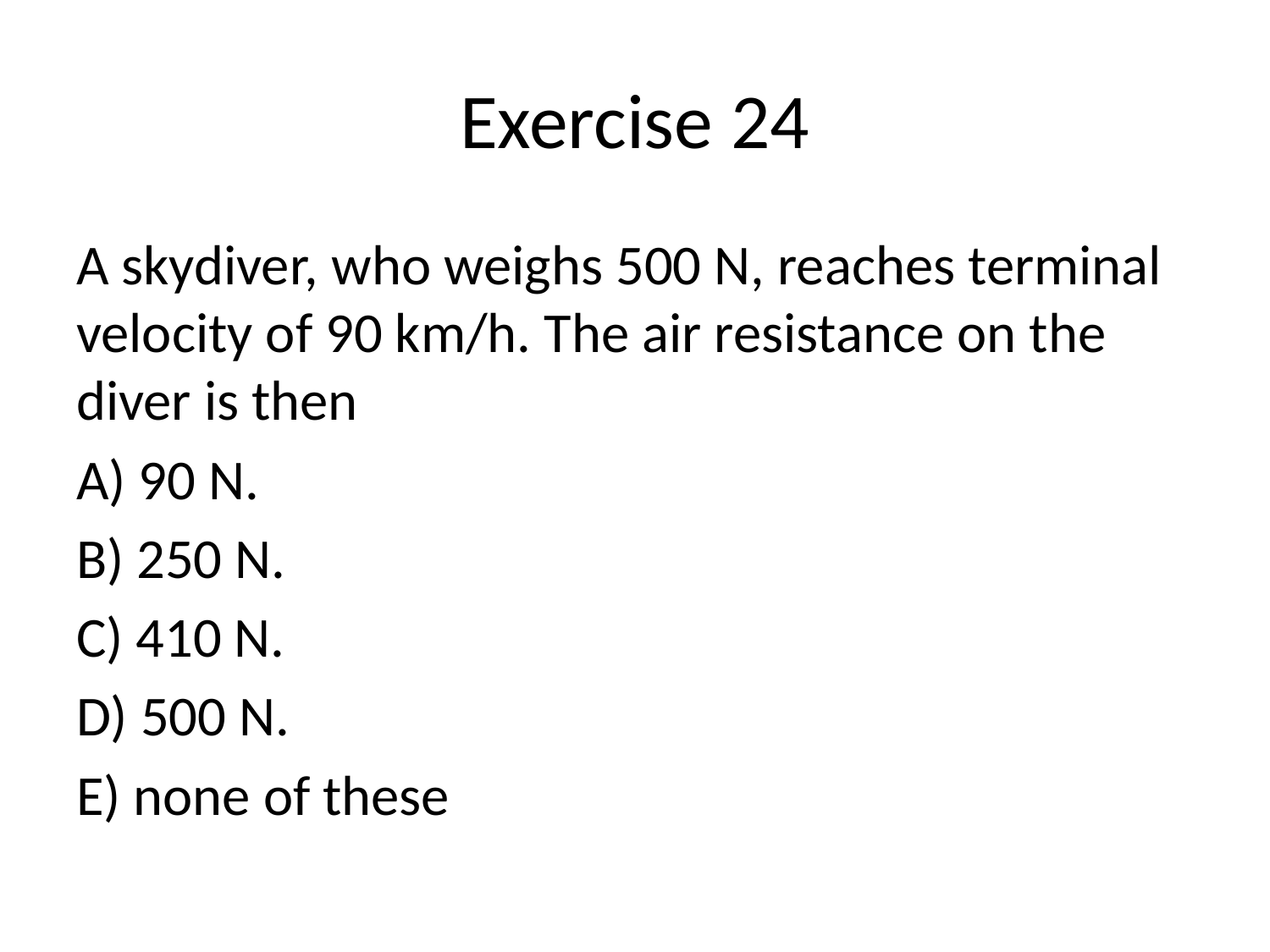

# Exercise 24
A skydiver, who weighs 500 N, reaches terminal velocity of 90 km/h. The air resistance on the diver is then
A) 90 N.
B) 250 N.
C) 410 N.
D) 500 N.
E) none of these